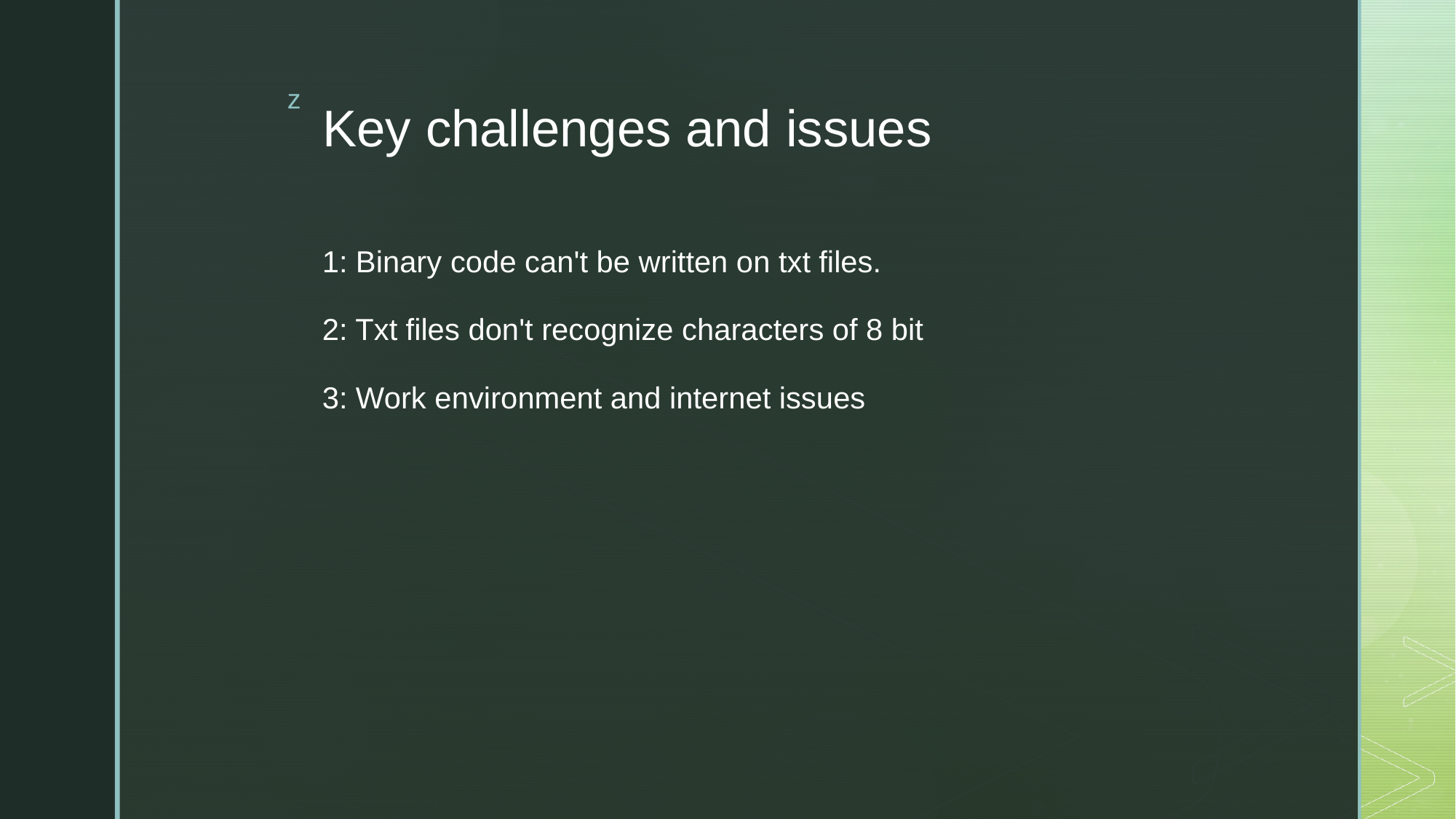

# Key challenges and issues
1: Binary code can't be written on txt files.
2: Txt files don't recognize characters of 8 bit
3: Work environment and internet issues